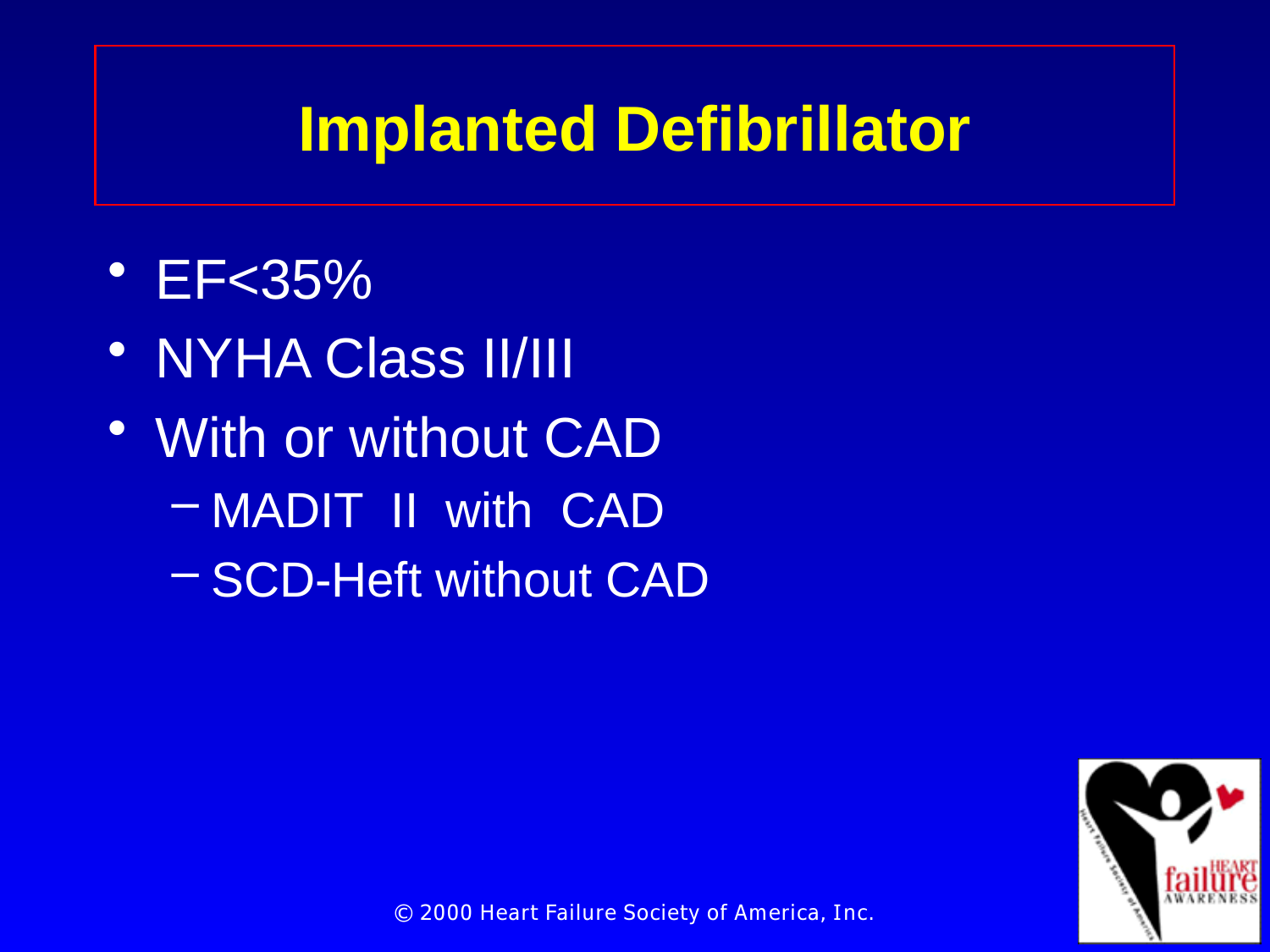

# Implanted Defibrillator
EF<35%
NYHA Class II/III
With or without CAD
MADIT  II  with  CAD
SCD-Heft without CAD

© 2000 Heart Failure Society of America, Inc.